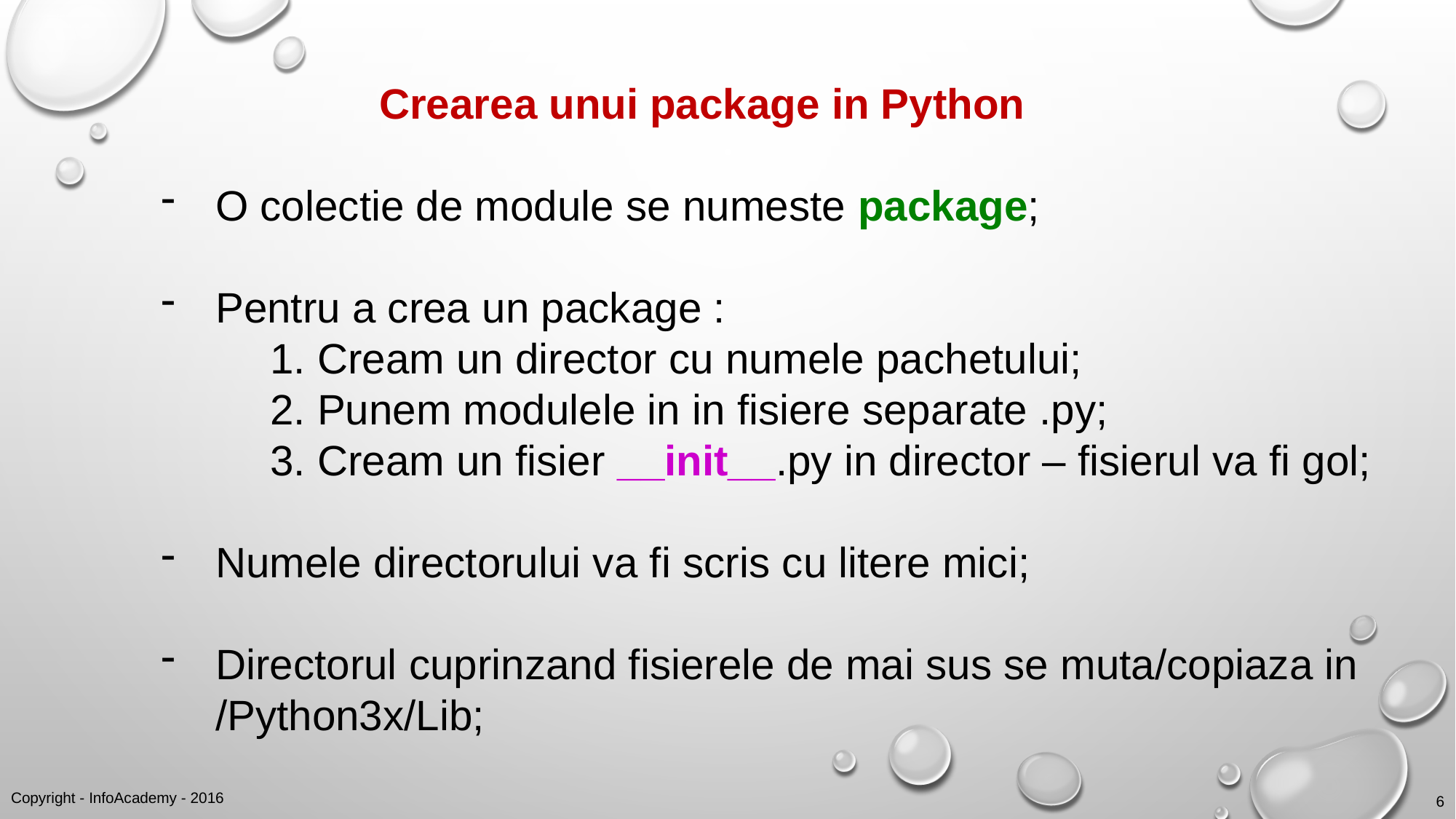

Crearea unui package in Python

O colectie de module se numeste package;

Pentru a crea un package :
	1. Cream un director cu numele pachetului;
	2. Punem modulele in in fisiere separate .py;
	3. Cream un fisier __init__.py in director – fisierul va fi gol;

Numele directorului va fi scris cu litere mici;

Directorul cuprinzand fisierele de mai sus se muta/copiaza in /Python3x/Lib;
Copyright - InfoAcademy - 2016
6